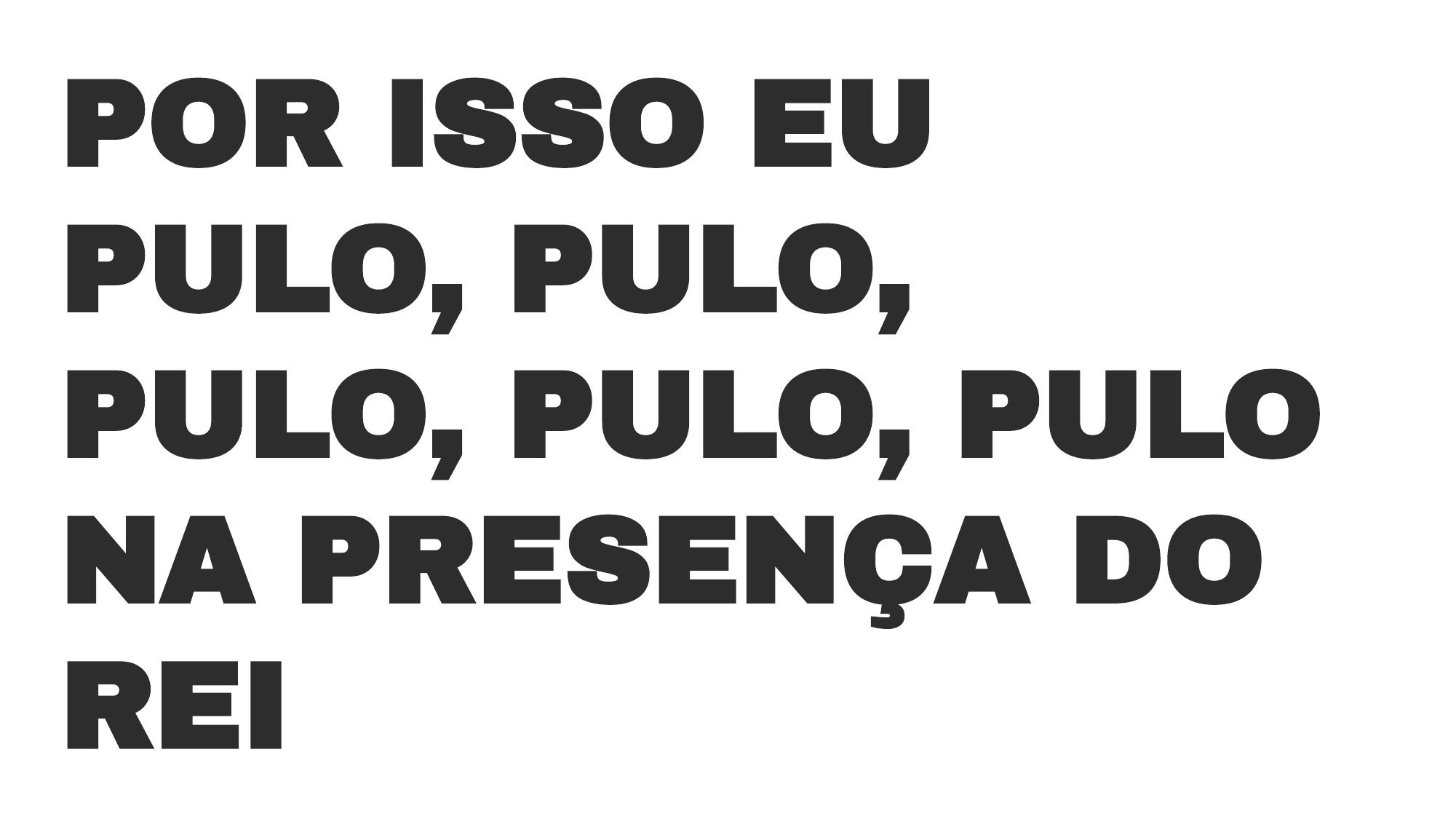

POR ISSO EU PULO, PULO, PULO, PULO, PULO NA PRESENÇA DO REI